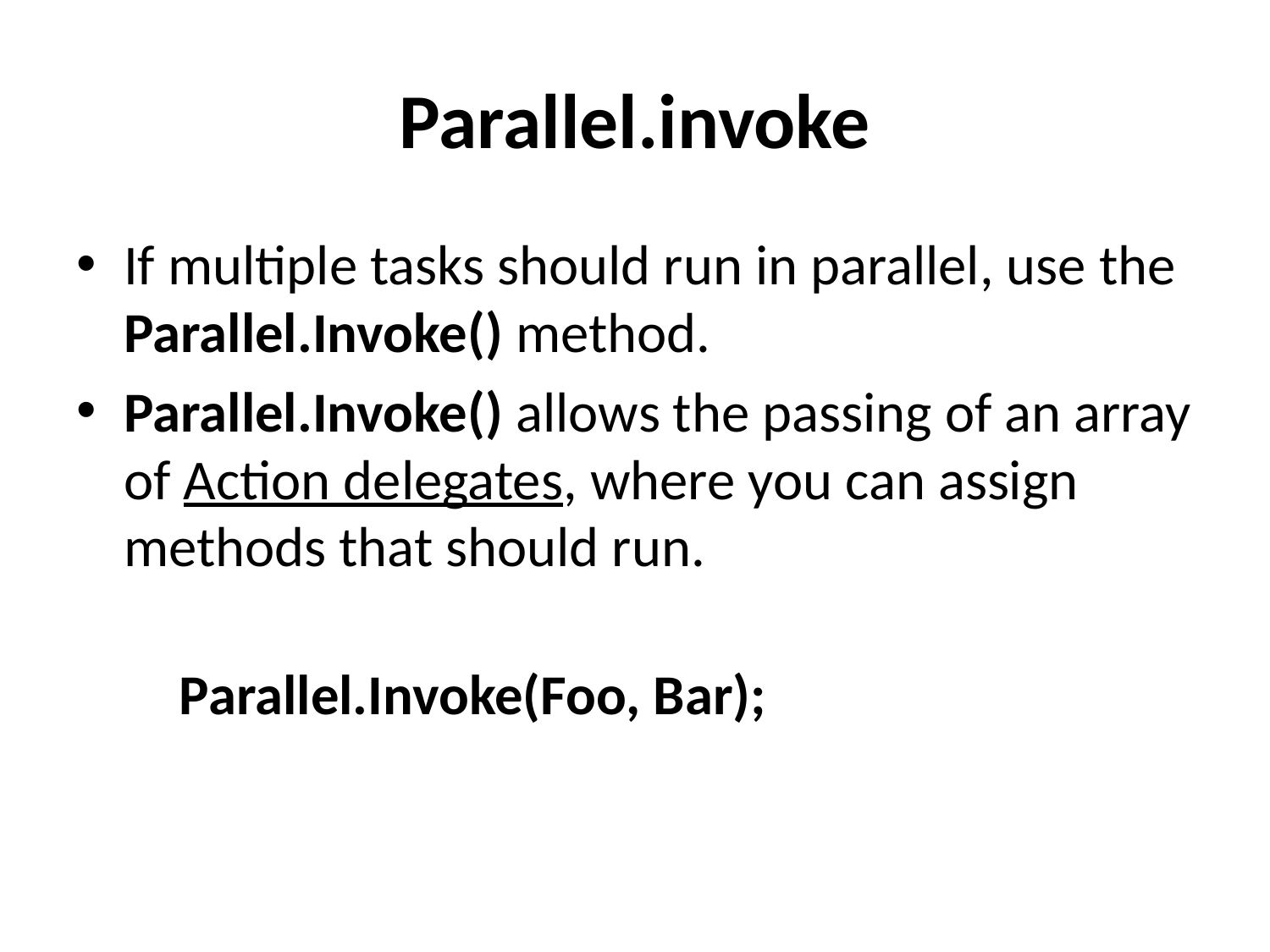

# Parallel.invoke
If multiple tasks should run in parallel, use the Parallel.Invoke() method.
Parallel.Invoke() allows the passing of an array of Action delegates, where you can assign methods that should run.

	Parallel.Invoke(Foo, Bar);